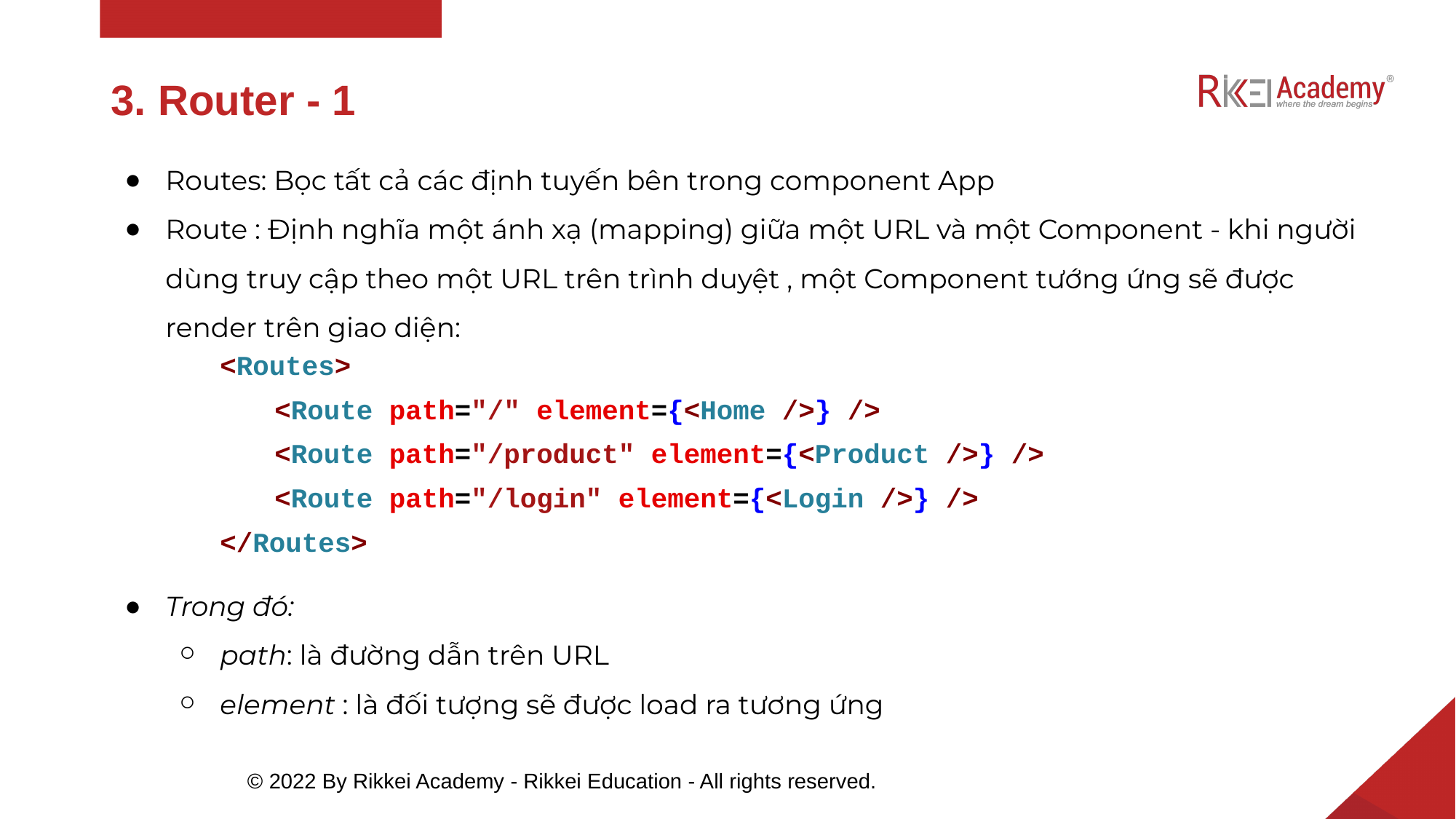

# 3. Router - 1
Routes: Bọc tất cả các định tuyến bên trong component App
Route : Định nghĩa một ánh xạ (mapping) giữa một URL và một Component - khi người dùng truy cập theo một URL trên trình duyệt , một Component tướng ứng sẽ được render trên giao diện:
<Routes>
<Route path="/" element={<Home />} />
<Route path="/product" element={<Product />} />
<Route path="/login" element={<Login />} />
</Routes>
Trong đó:
path: là đường dẫn trên URL
element : là đối tượng sẽ được load ra tương ứng